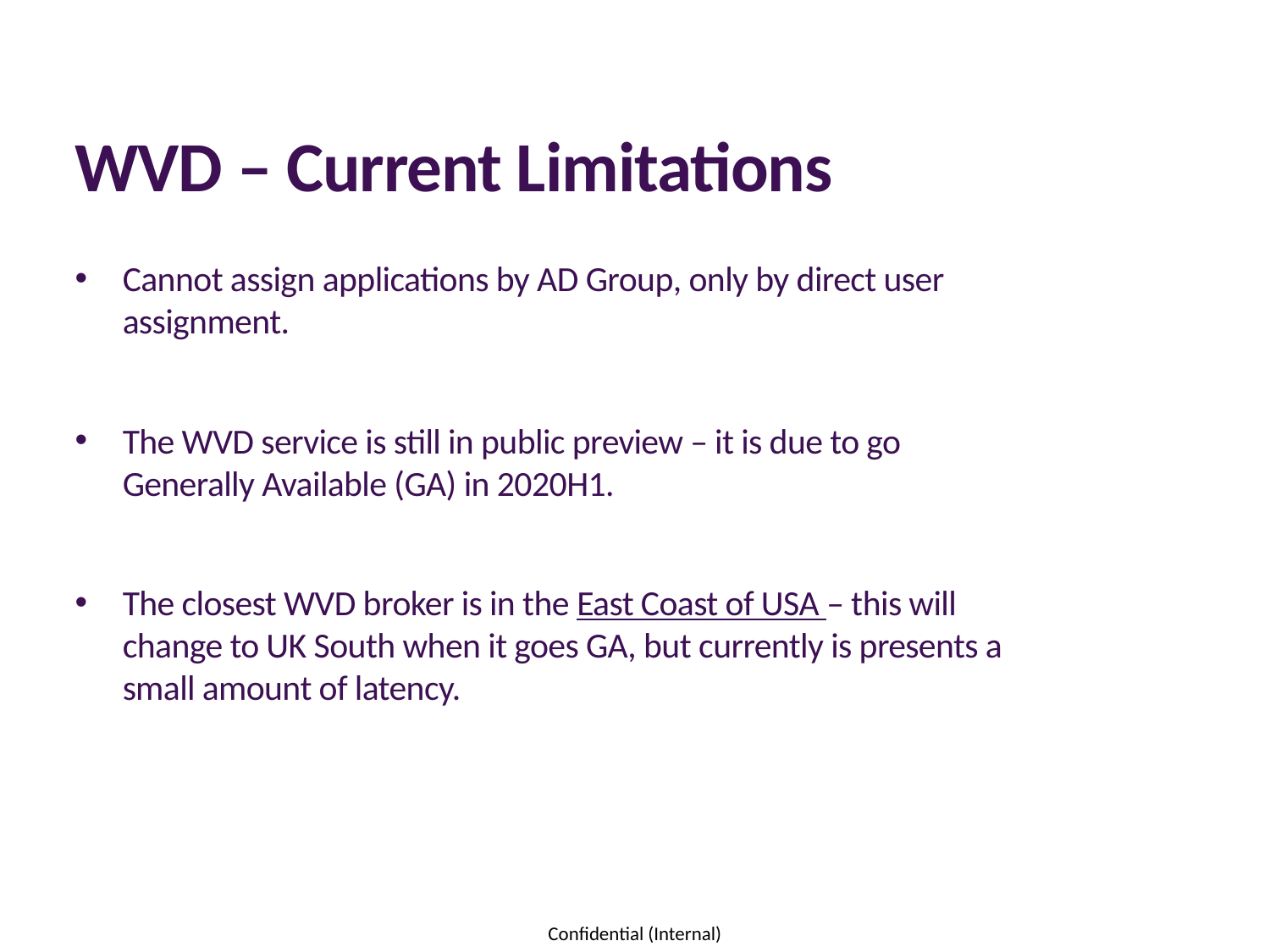

# WVD – Current Limitations
Cannot assign applications by AD Group, only by direct user assignment.

The WVD service is still in public preview – it is due to go Generally Available (GA) in 2020H1.

The closest WVD broker is in the East Coast of USA – this will change to UK South when it goes GA, but currently is presents a small amount of latency.